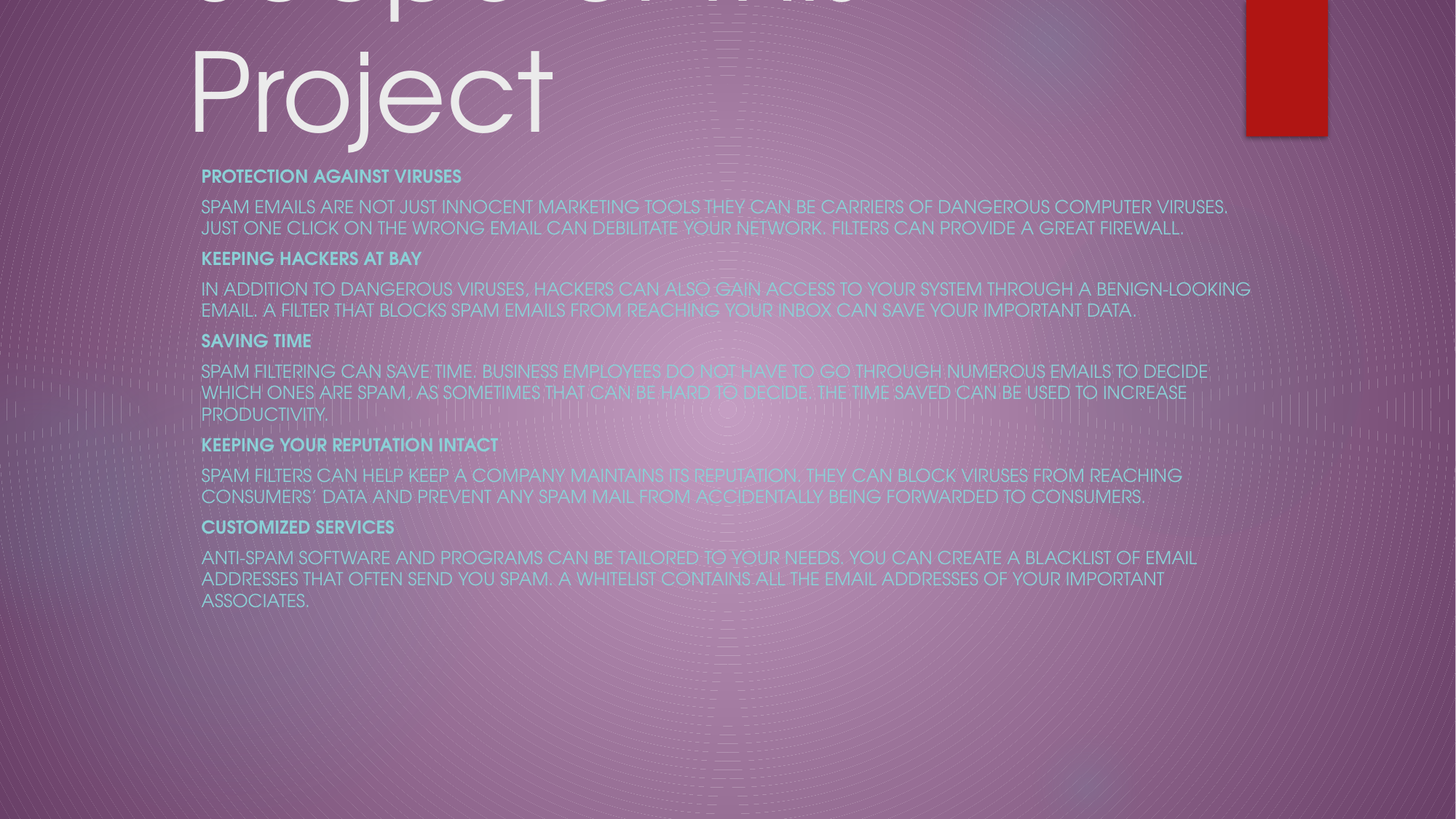

# Scope of this Project
Protection against Viruses
Spam emails are not just innocent marketing tools they can be carriers of dangerous computer viruses. Just one click on the wrong email can debilitate your network. Filters can provide a great firewall.
Keeping Hackers at Bay
In addition to dangerous viruses, hackers can also gain access to your system through a benign-looking email. A filter that blocks spam emails from reaching your inbox can save your important data.
Saving Time
Spam filtering can save time. Business employees do not have to go through numerous emails to decide which ones are spam, as sometimes that can be hard to decide. The time saved can be used to increase productivity.
Keeping your Reputation Intact
Spam filters can help keep a company maintains its reputation. They can block viruses from reaching consumers’ data and prevent any spam mail from accidentally being forwarded to consumers.
Customized Services
Anti-spam software and programs can be tailored to your needs. You can create a blacklist of email addresses that often send you spam. A whitelist contains all the email addresses of your important associates.